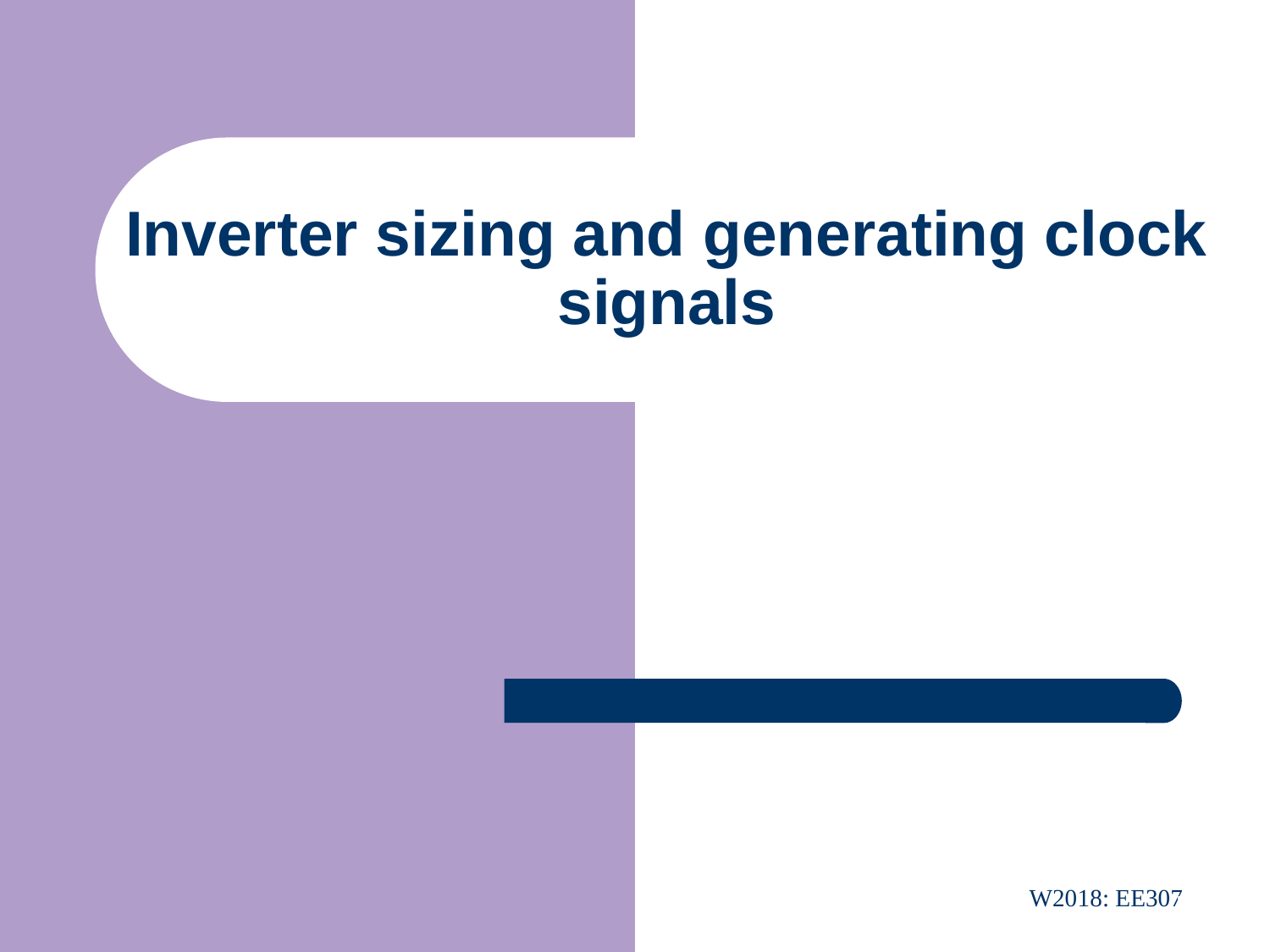

# Inverter sizing and generating clock signals

W2018: EE307
37